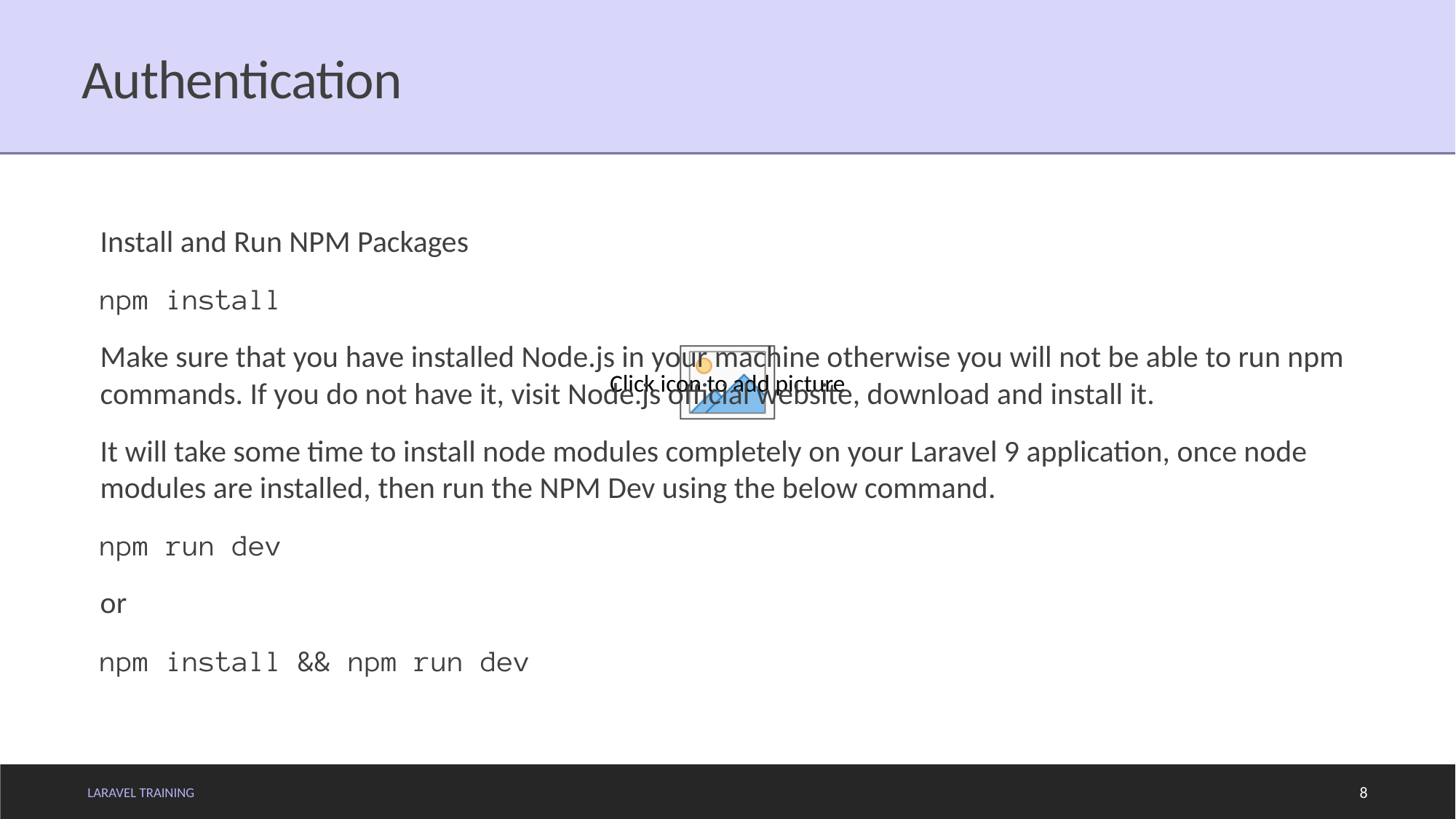

# Authentication
Install and Run NPM Packages
npm install
Make sure that you have installed Node.js in your machine otherwise you will not be able to run npm commands. If you do not have it, visit Node.js official website, download and install it.
It will take some time to install node modules completely on your Laravel 9 application, once node modules are installed, then run the NPM Dev using the below command.
npm run dev
or
npm install && npm run dev
LARAVEL TRAINING
8